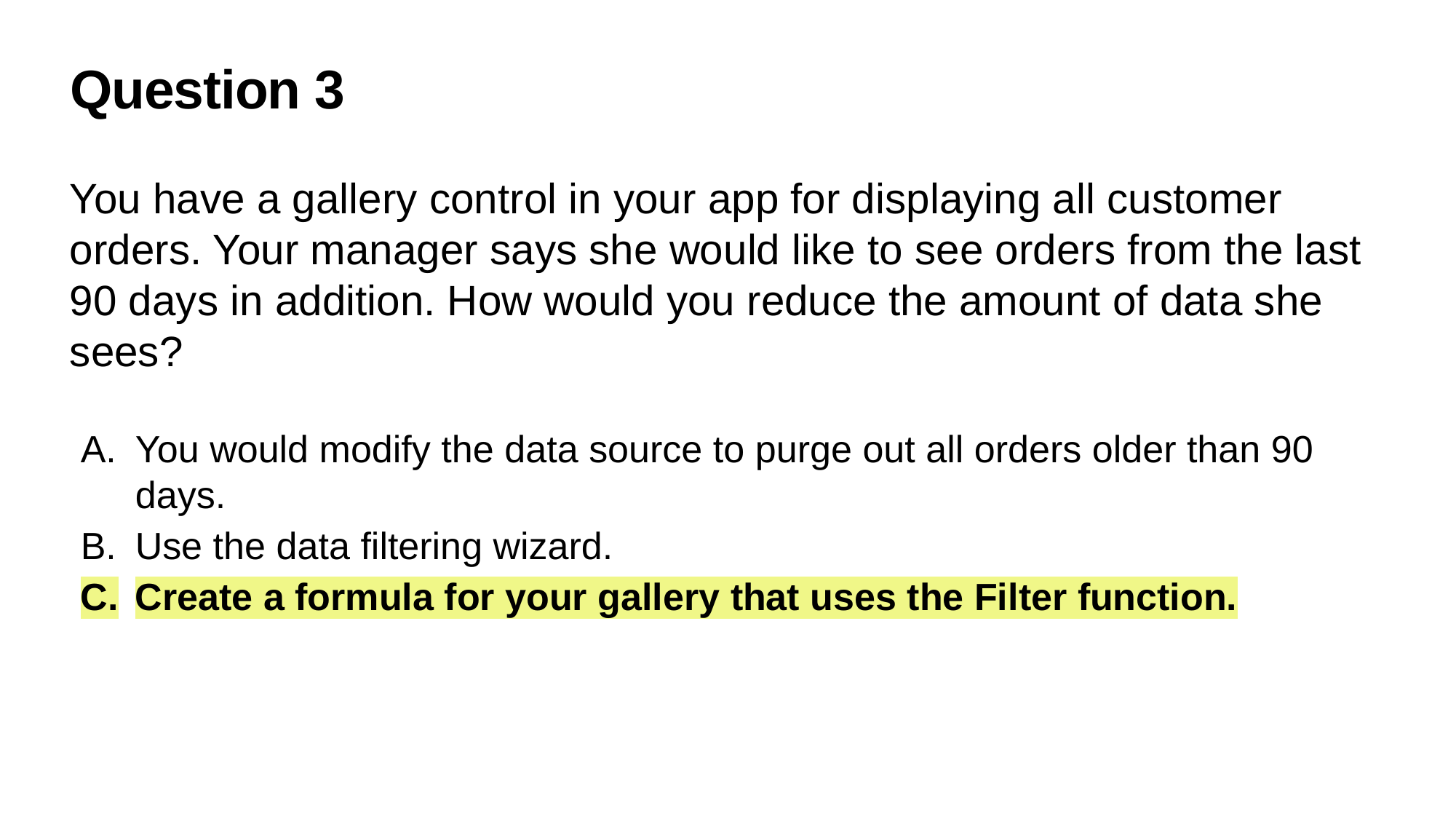

# Question 3
You have a gallery control in your app for displaying all customer orders. Your manager says she would like to see orders from the last 90 days in addition. How would you reduce the amount of data she sees?
You would modify the data source to purge out all orders older than 90 days.
Use the data filtering wizard.
Create a formula for your gallery that uses the Filter function.